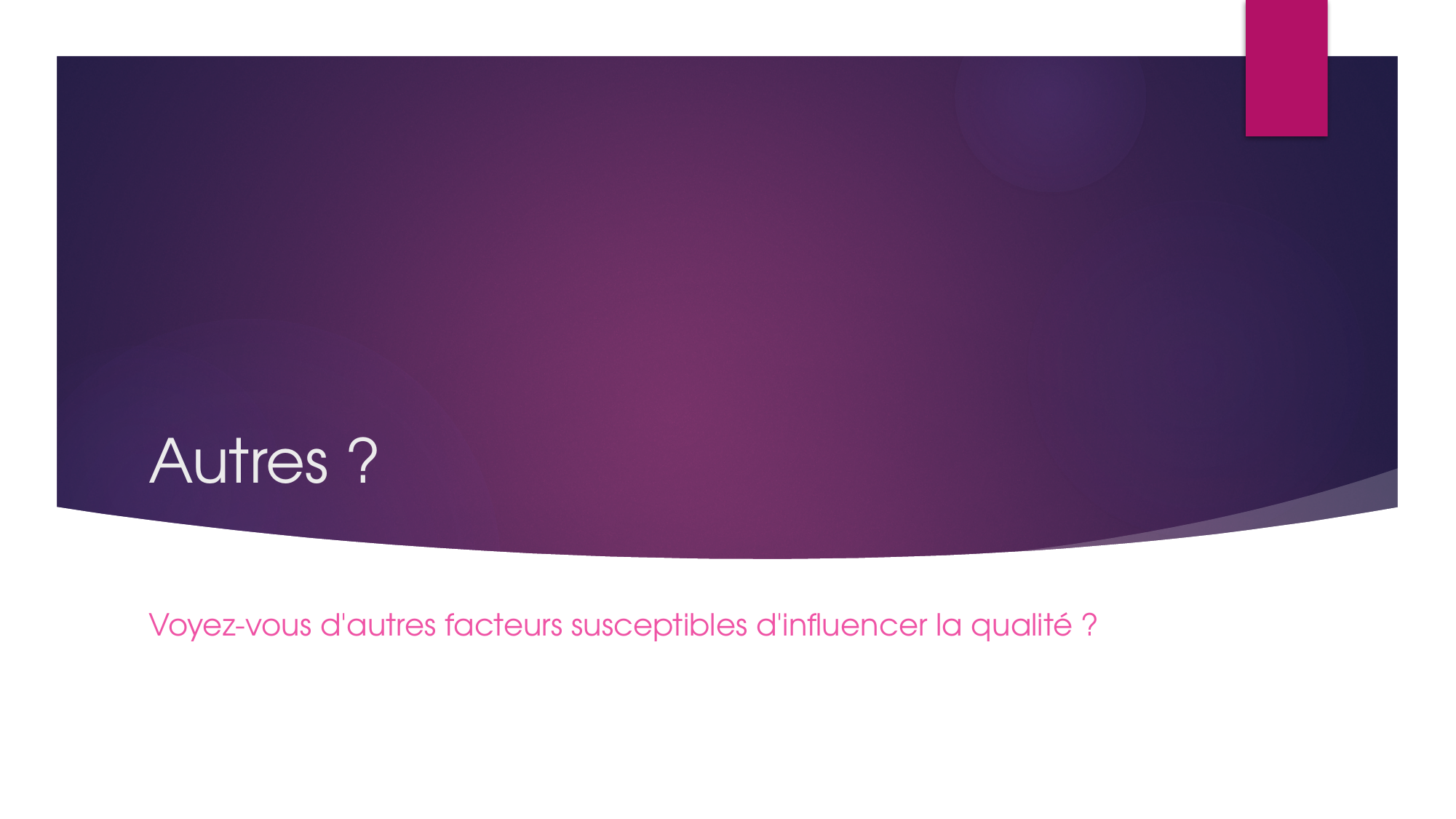

# Autres ?
Voyez-vous d'autres facteurs susceptibles d'influencer la qualité ?